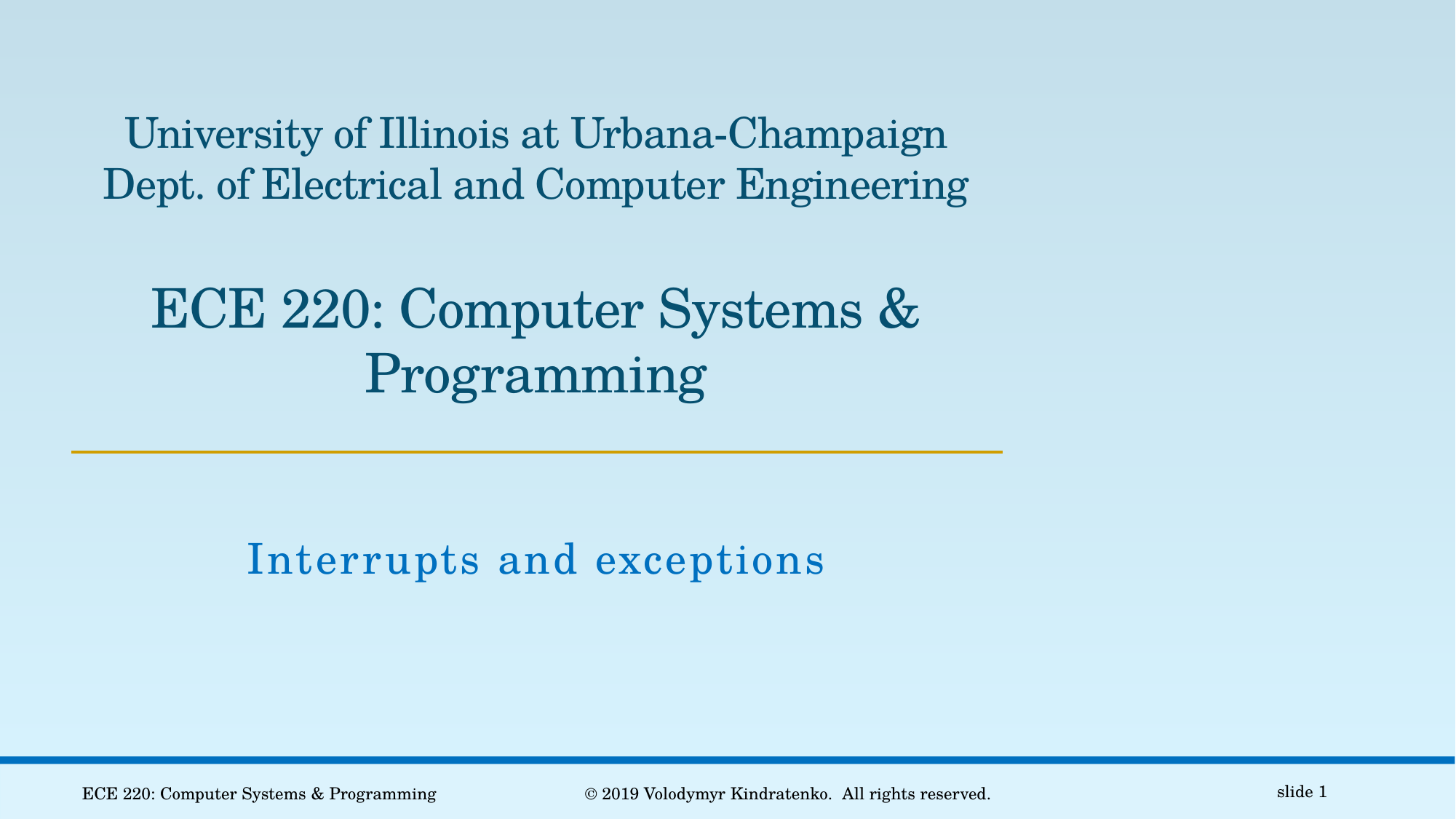

# University of Illinois at Urbana-Champaign Dept. of Electrical and Computer Engineering ECE 220: Computer Systems & Programming
Interrupts and exceptions
ECE 220: Computer Systems & Programming
© 2019 Volodymyr Kindratenko.  All rights reserved.
slide 1